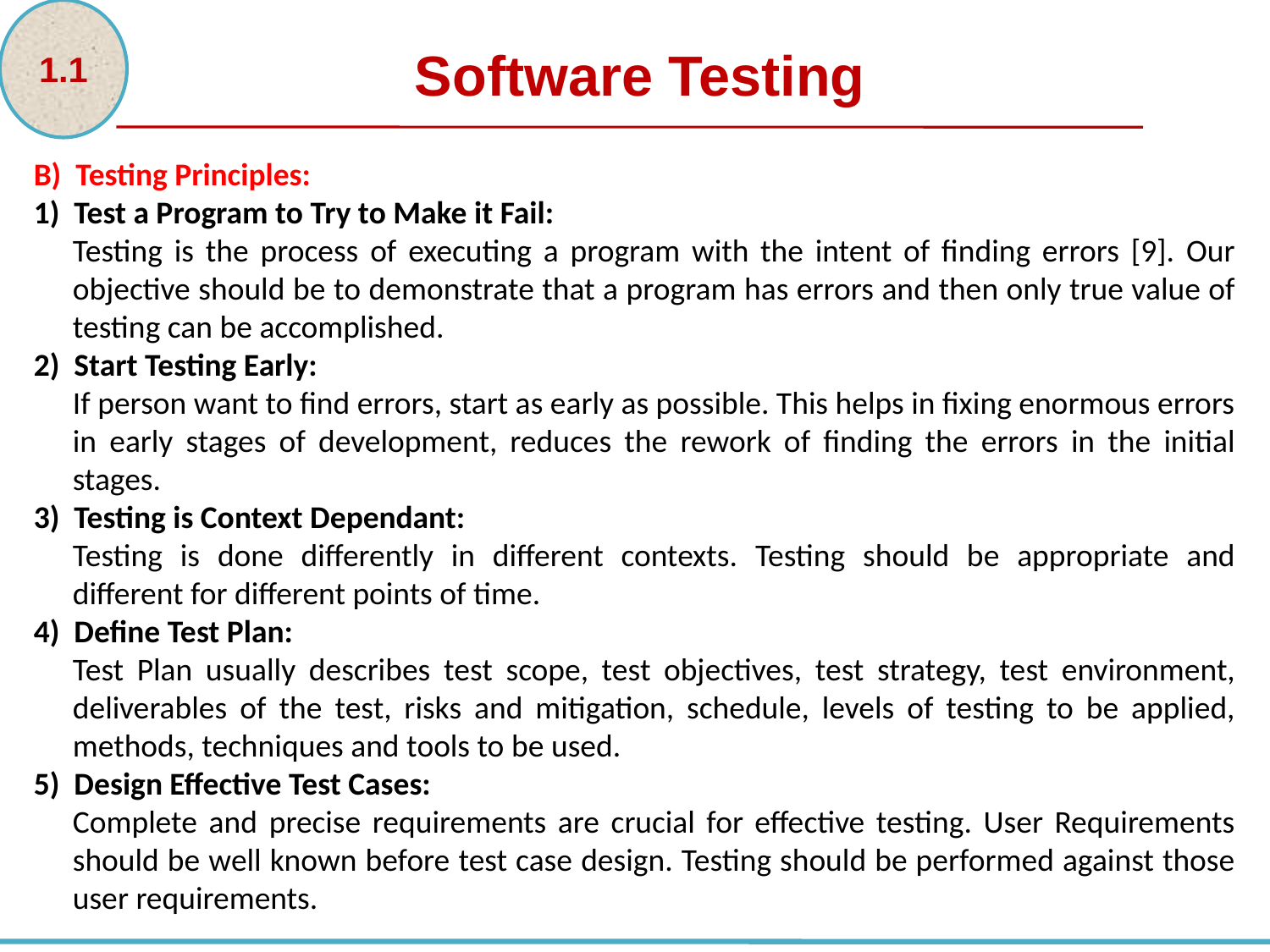

1.1
Software Testing
B)  Testing Principles:
1)  Test a Program to Try to Make it Fail:
Testing is the process of executing a program with the intent of finding errors [9]. Our objective should be to demonstrate that a program has errors and then only true value of testing can be accomplished.
2)  Start Testing Early:
If person want to find errors, start as early as possible. This helps in fixing enormous errors in early stages of development, reduces the rework of finding the errors in the initial stages.
3)  Testing is Context Dependant:
Testing is done differently in different contexts. Testing should be appropriate and different for different points of time.
4)  Define Test Plan:
Test Plan usually describes test scope, test objectives, test strategy, test environment, deliverables of the test, risks and mitigation, schedule, levels of testing to be applied, methods, techniques and tools to be used.
5)  Design Effective Test Cases:
Complete and precise requirements are crucial for effective testing. User Requirements should be well known before test case design. Testing should be performed against those user requirements.